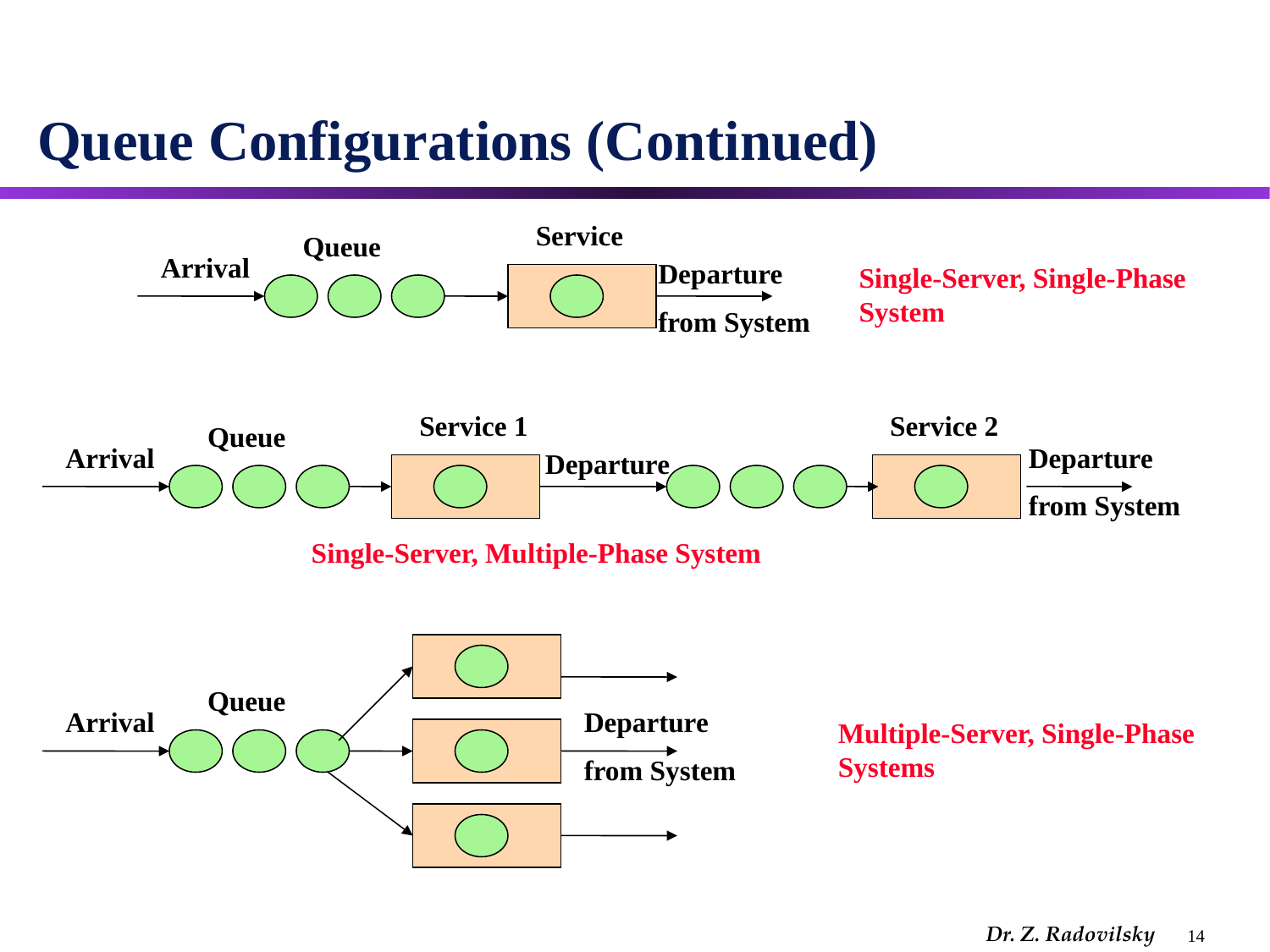

# Queue Configurations (Continued)
Service
Queue
Arrival
Departure
from System
Single-Server, Single-Phase System

Service 1
Service 2
Queue
Arrival
Departure
from System
Departure

Single-Server, Multiple-Phase System

Queue

Arrival
Departure
from System
Multiple-Server, Single-Phase  Systems